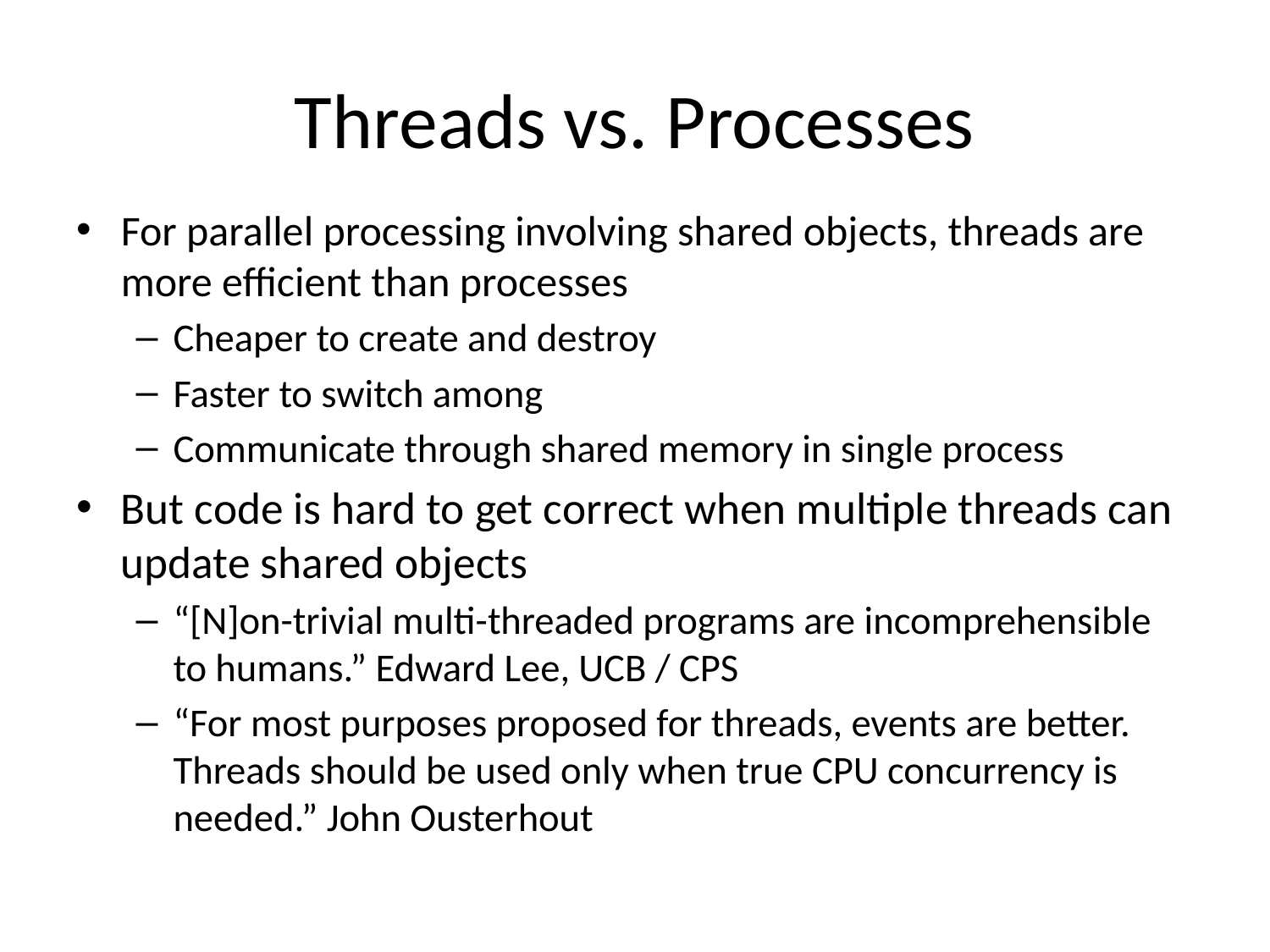

# Threads vs. Processes
For parallel processing involving shared objects, threads are more efficient than processes
Cheaper to create and destroy
Faster to switch among
Communicate through shared memory in single process
But code is hard to get correct when multiple threads can update shared objects
“[N]on-trivial multi-threaded programs are incomprehensible to humans.” Edward Lee, UCB / CPS
“For most purposes proposed for threads, events are better. Threads should be used only when true CPU concurrency is needed.” John Ousterhout